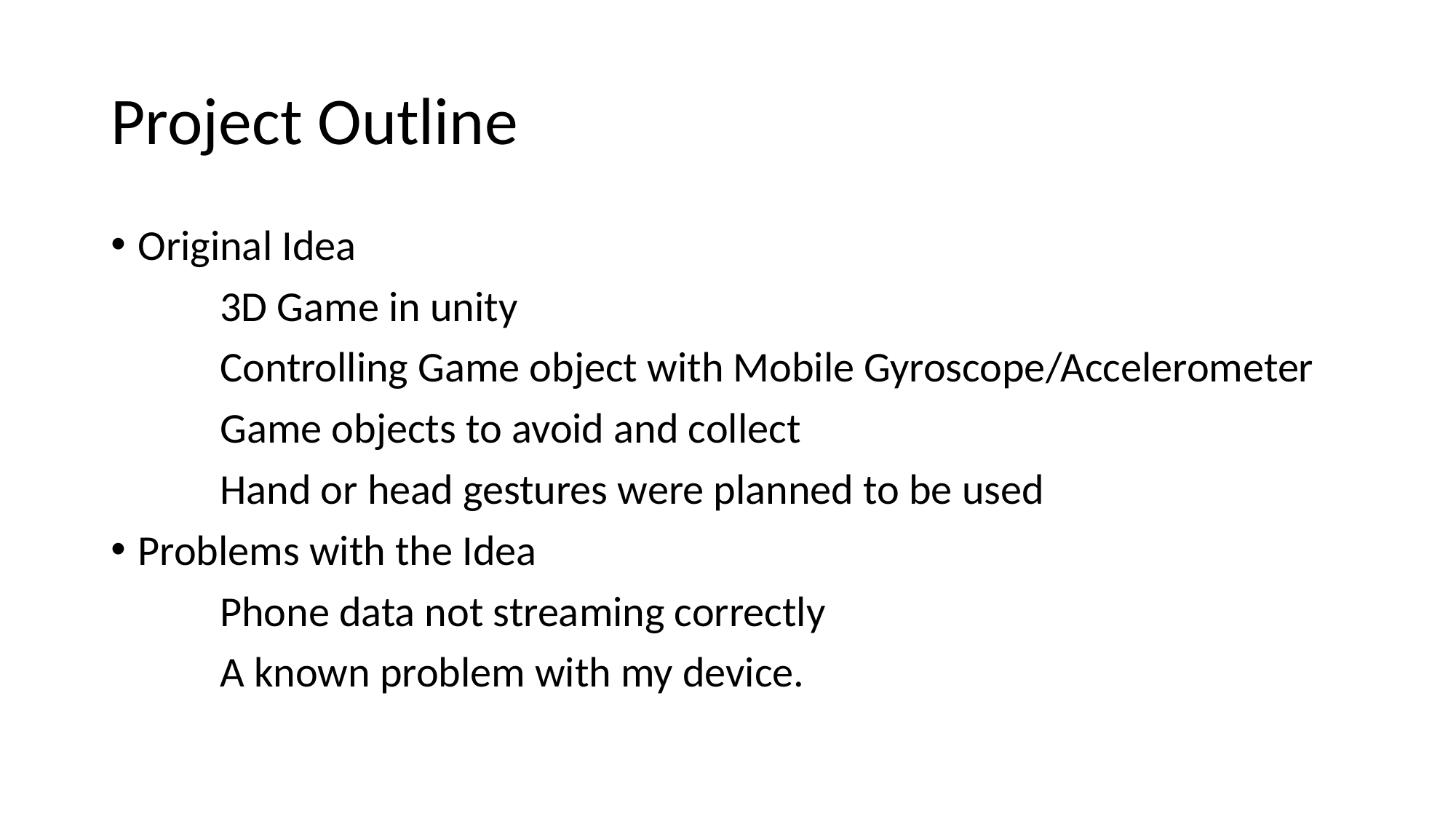

# Project Outline
Original Idea
	3D Game in unity
	Controlling Game object with Mobile Gyroscope/Accelerometer
	Game objects to avoid and collect
	Hand or head gestures were planned to be used
Problems with the Idea
	Phone data not streaming correctly
	A known problem with my device.